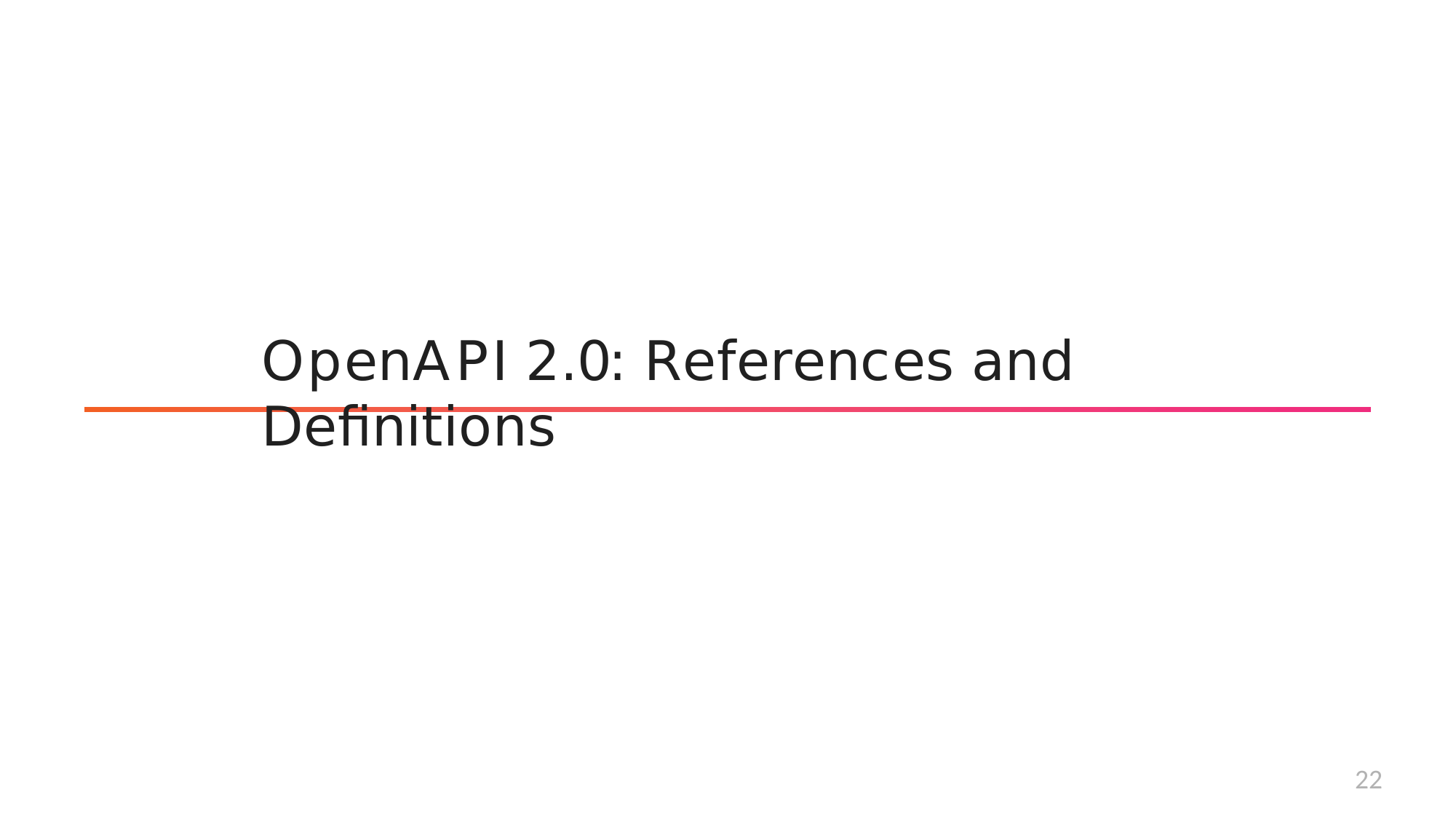

# OpenAPI 2.0: References and Definitions
22